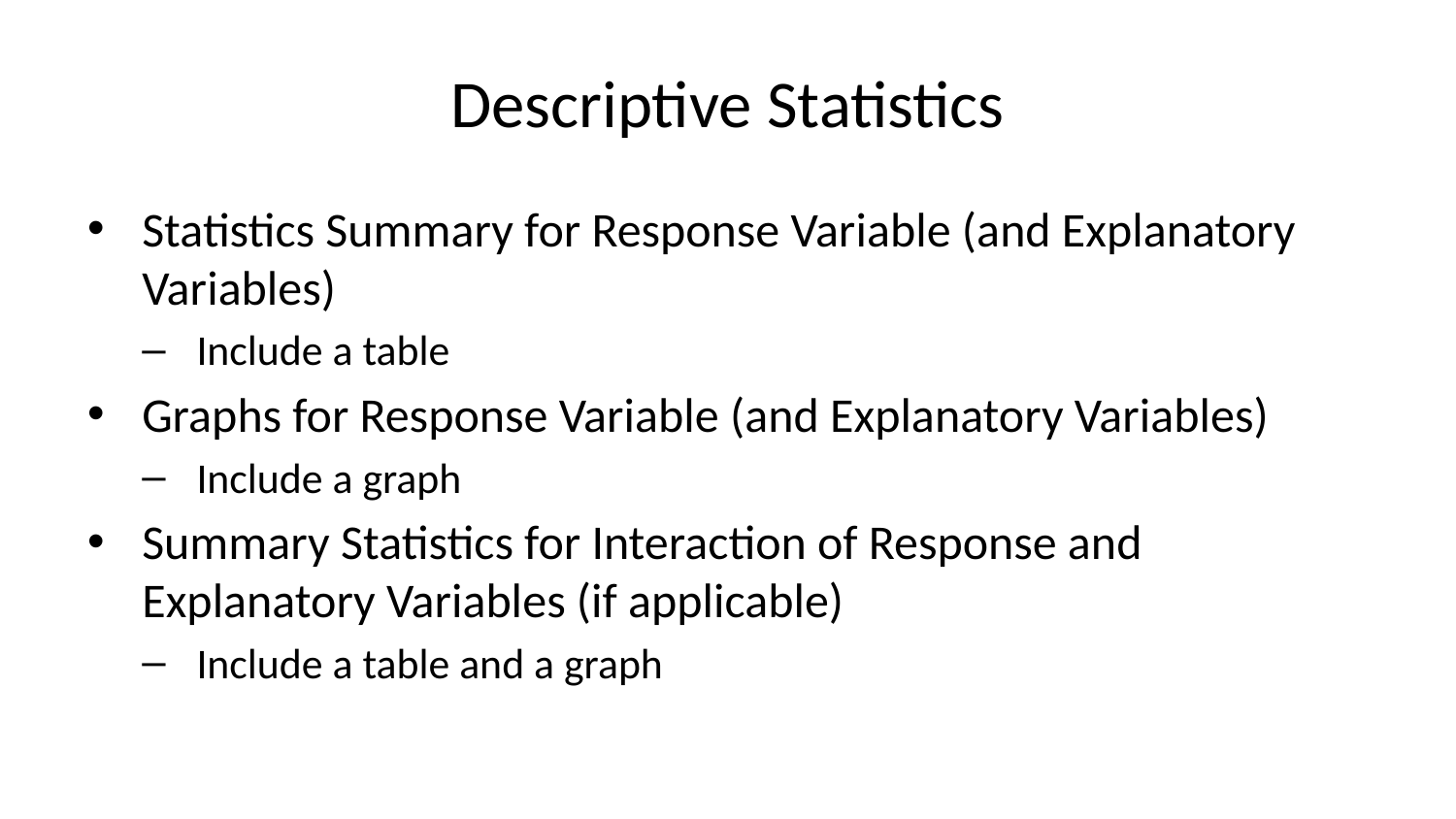

# Descriptive Statistics
Statistics Summary for Response Variable (and Explanatory Variables)
Include a table
Graphs for Response Variable (and Explanatory Variables)
Include a graph
Summary Statistics for Interaction of Response and Explanatory Variables (if applicable)
Include a table and a graph